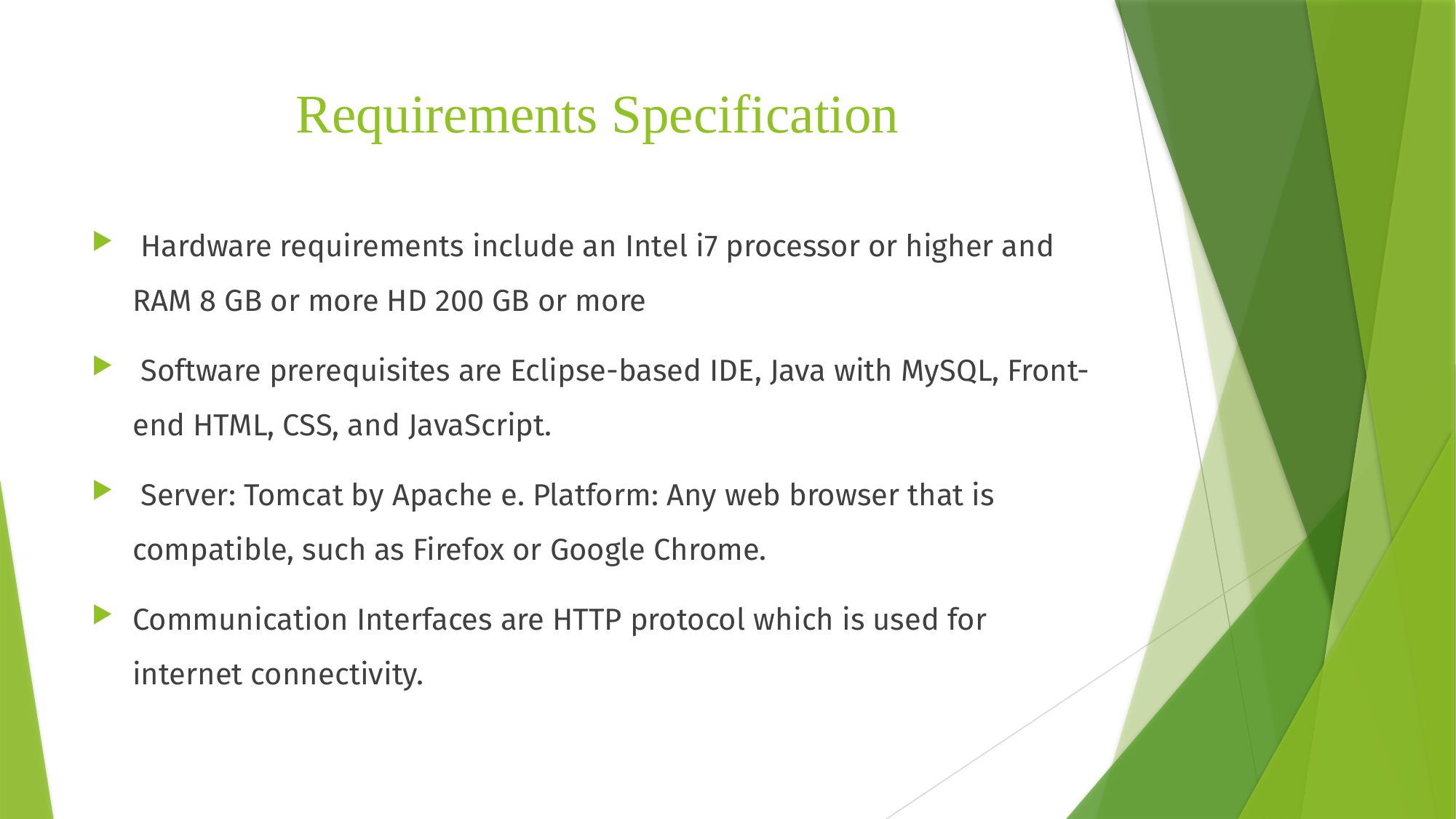

# Requirements Specification
 Hardware requirements include an Intel i7 processor or higher and RAM 8 GB or more HD 200 GB or more
 Software prerequisites are Eclipse-based IDE, Java with MySQL, Front-end HTML, CSS, and JavaScript.
 Server: Tomcat by Apache e. Platform: Any web browser that is compatible, such as Firefox or Google Chrome.
Communication Interfaces are HTTP protocol which is used for internet connectivity.